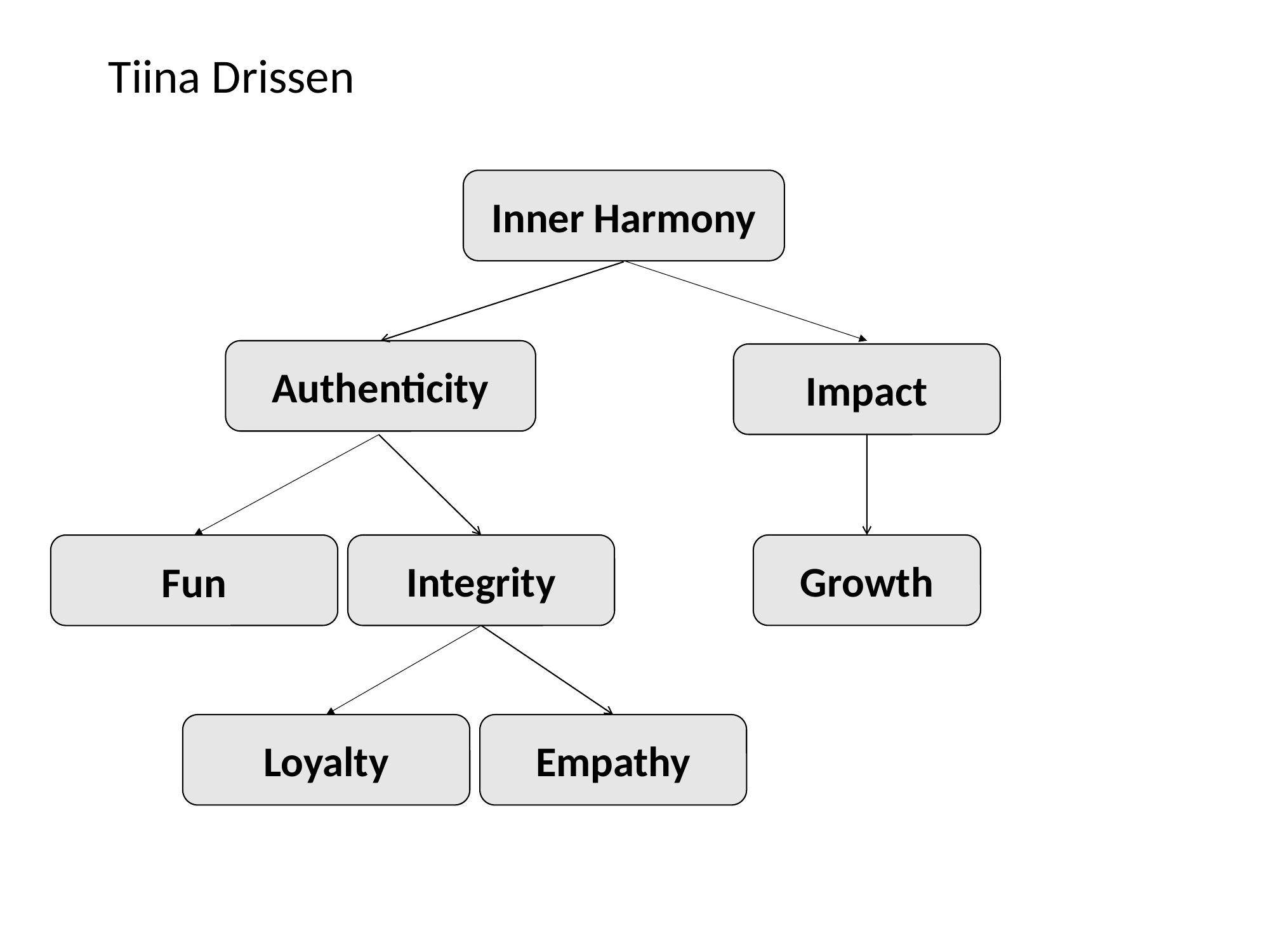

Tiina Drissen
Inner Harmony
Authenticity
Impact
Growth
Integrity
Fun
Empathy
Loyalty